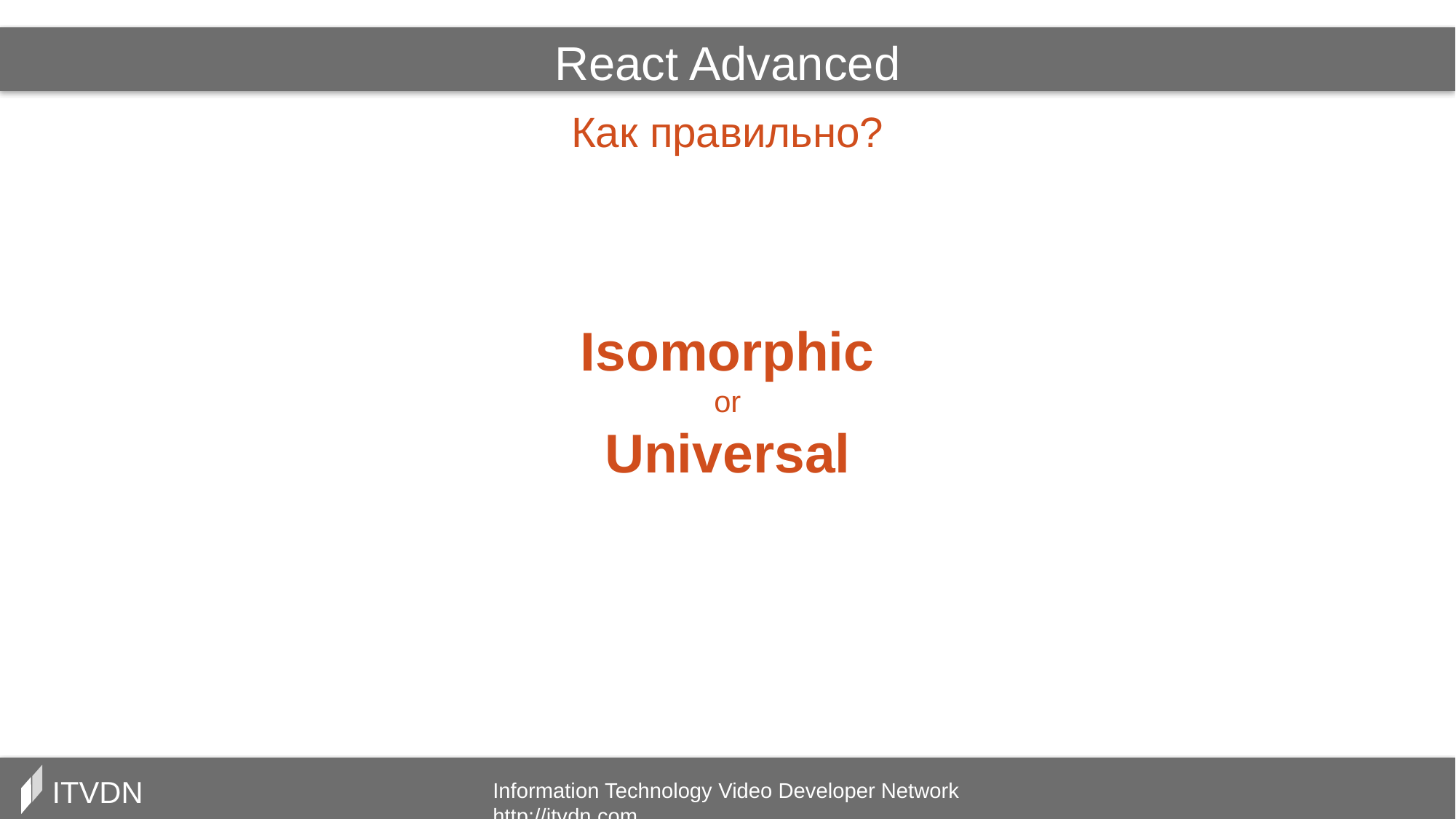

React Advanced
Как правильно?
Isomorphic
or
Universal

ITVDN
Information Technology Video Developer Network                                                       http://itvdn.com